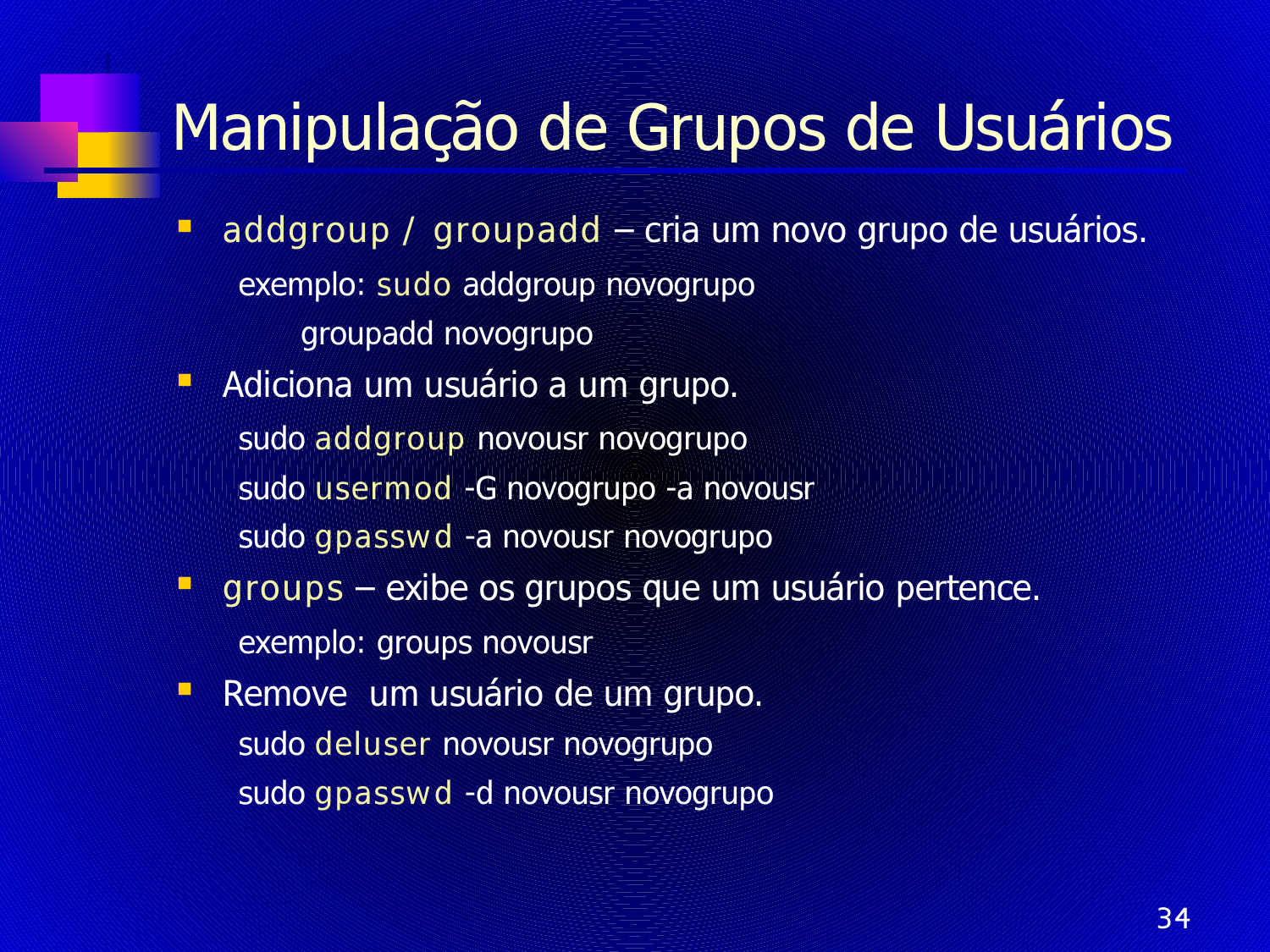

# Manipulação de Grupos de Usuários
addgroup / groupadd – cria um novo grupo de usuários.
	exemplo: sudo addgroup novogrupo
		groupadd novogrupo
Adiciona um usuário a um grupo.
	sudo addgroup novousr novogrupo
	sudo usermod -G novogrupo -a novousr
	sudo gpasswd -a novousr novogrupo
groups – exibe os grupos que um usuário pertence.
	exemplo: groups novousr
Remove  um usuário de um grupo.
	sudo deluser novousr novogrupo
	sudo gpasswd -d novousr novogrupo
34